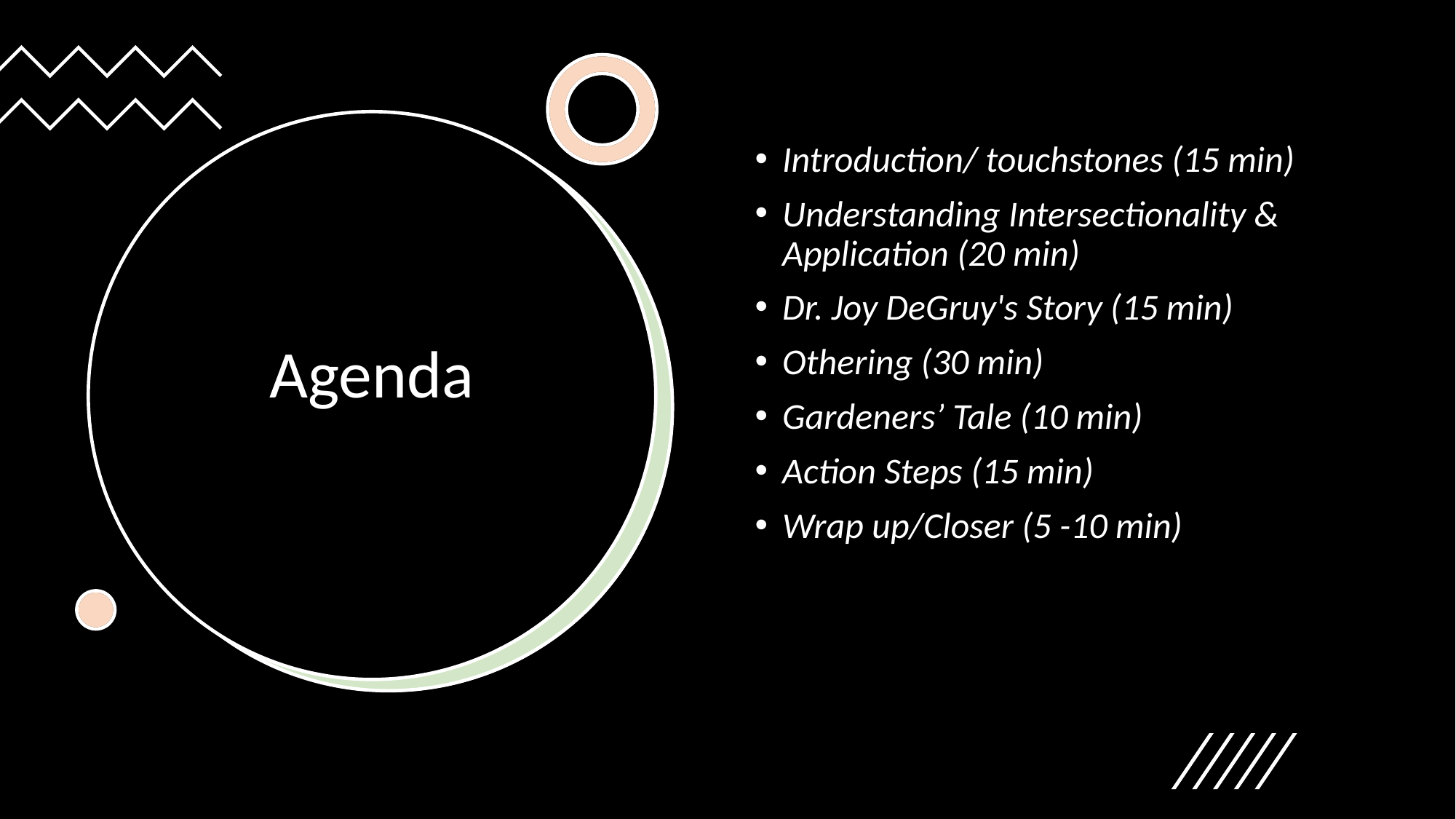

Introduction/ touchstones (15 min)​
Understanding Intersectionality & Application (20 min)​
Dr. Joy DeGruy's Story (15 min)
Othering (30 min)
Gardeners’ Tale (10 min)
Action Steps (15 min)
Wrap up/Closer (5 -10 min)
# Agenda​